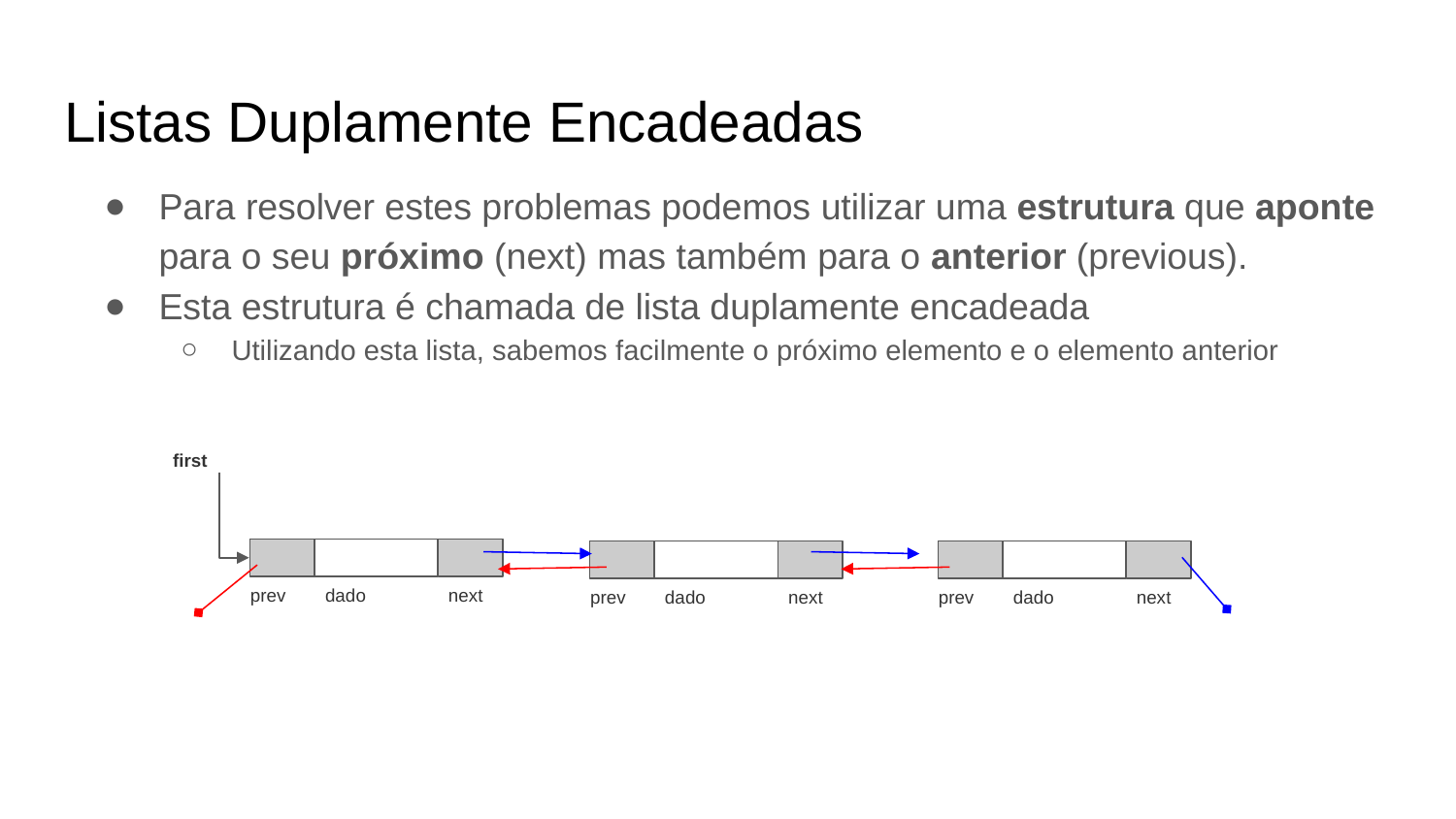

Listas Duplamente Encadeadas
Para resolver estes problemas podemos utilizar uma estrutura que aponte para o seu próximo (next) mas também para o anterior (previous).
Esta estrutura é chamada de lista duplamente encadeada
Utilizando esta lista, sabemos facilmente o próximo elemento e o elemento anterior

first

prev
dado
next

prev
dado
next

prev
dado
next